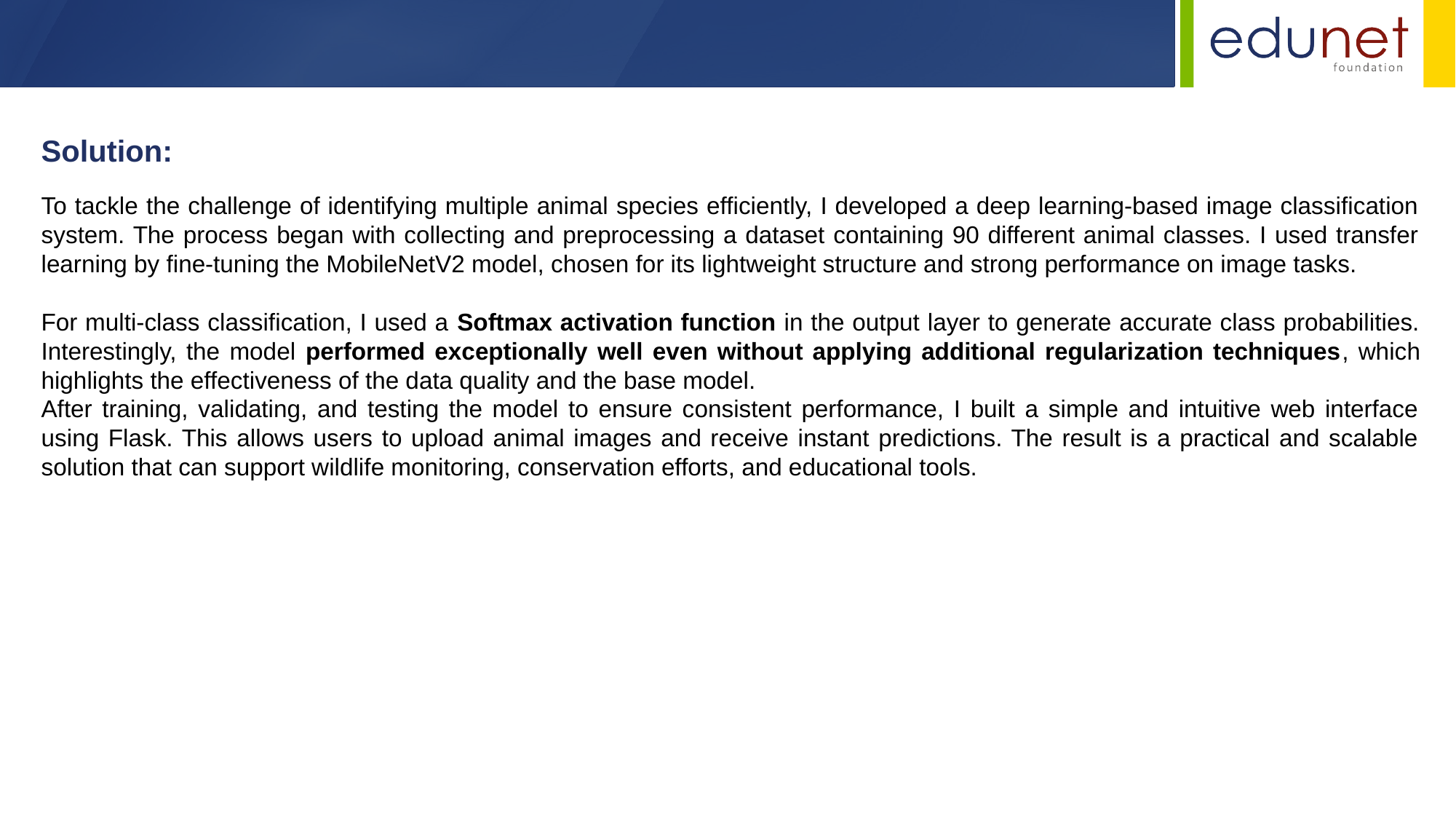

Solution:
To tackle the challenge of identifying multiple animal species efficiently, I developed a deep learning-based image classification system. The process began with collecting and preprocessing a dataset containing 90 different animal classes. I used transfer learning by fine-tuning the MobileNetV2 model, chosen for its lightweight structure and strong performance on image tasks.

For multi-class classification, I used a Softmax activation function in the output layer to generate accurate class probabilities. Interestingly, the model performed exceptionally well even without applying additional regularization techniques, which highlights the effectiveness of the data quality and the base model.
After training, validating, and testing the model to ensure consistent performance, I built a simple and intuitive web interface using Flask. This allows users to upload animal images and receive instant predictions. The result is a practical and scalable solution that can support wildlife monitoring, conservation efforts, and educational tools.